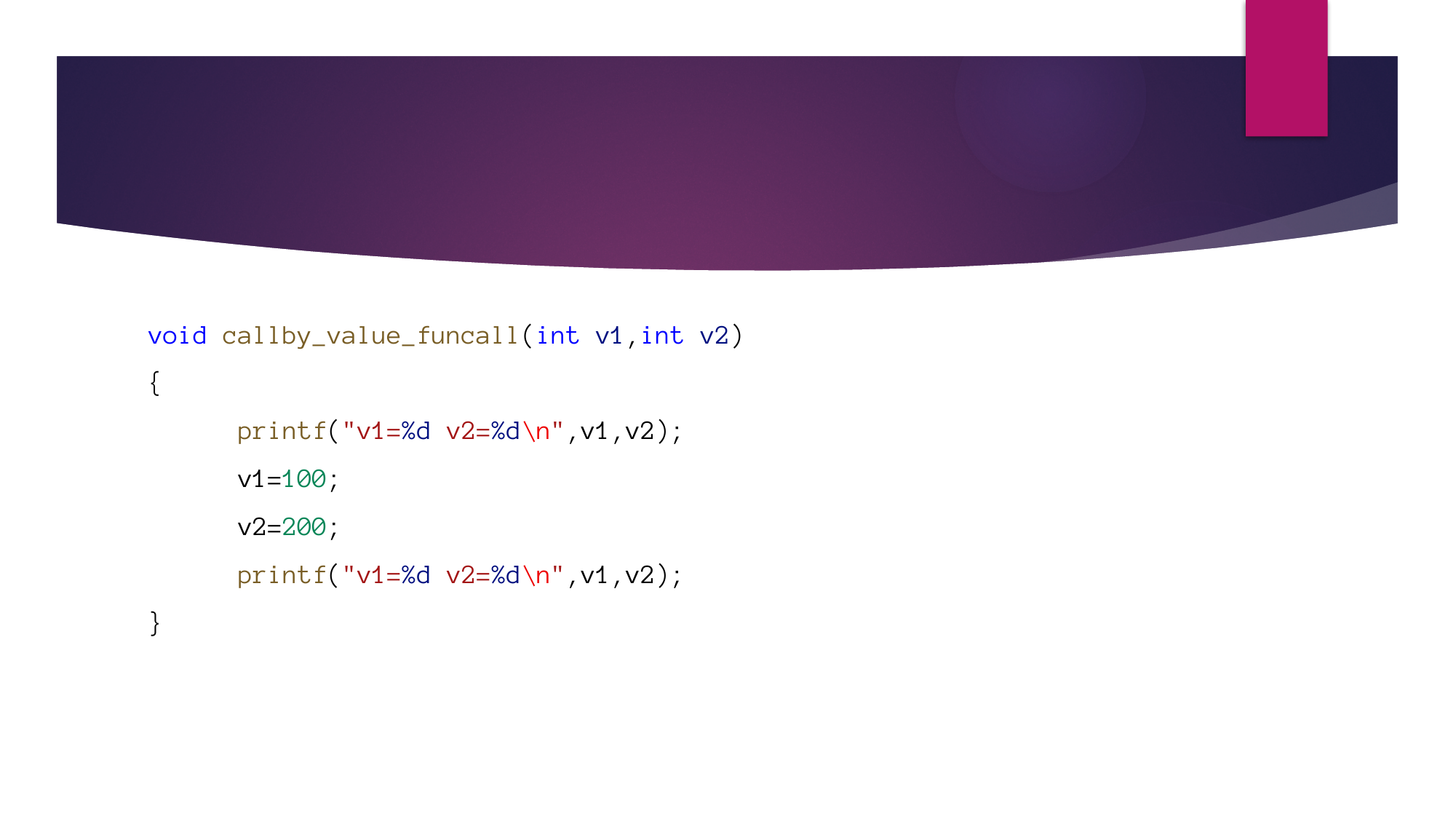

void callby_value_funcall(int v1,int v2)
{
      printf("v1=%d v2=%d\n",v1,v2);
      v1=100;
      v2=200;
      printf("v1=%d v2=%d\n",v1,v2);
}